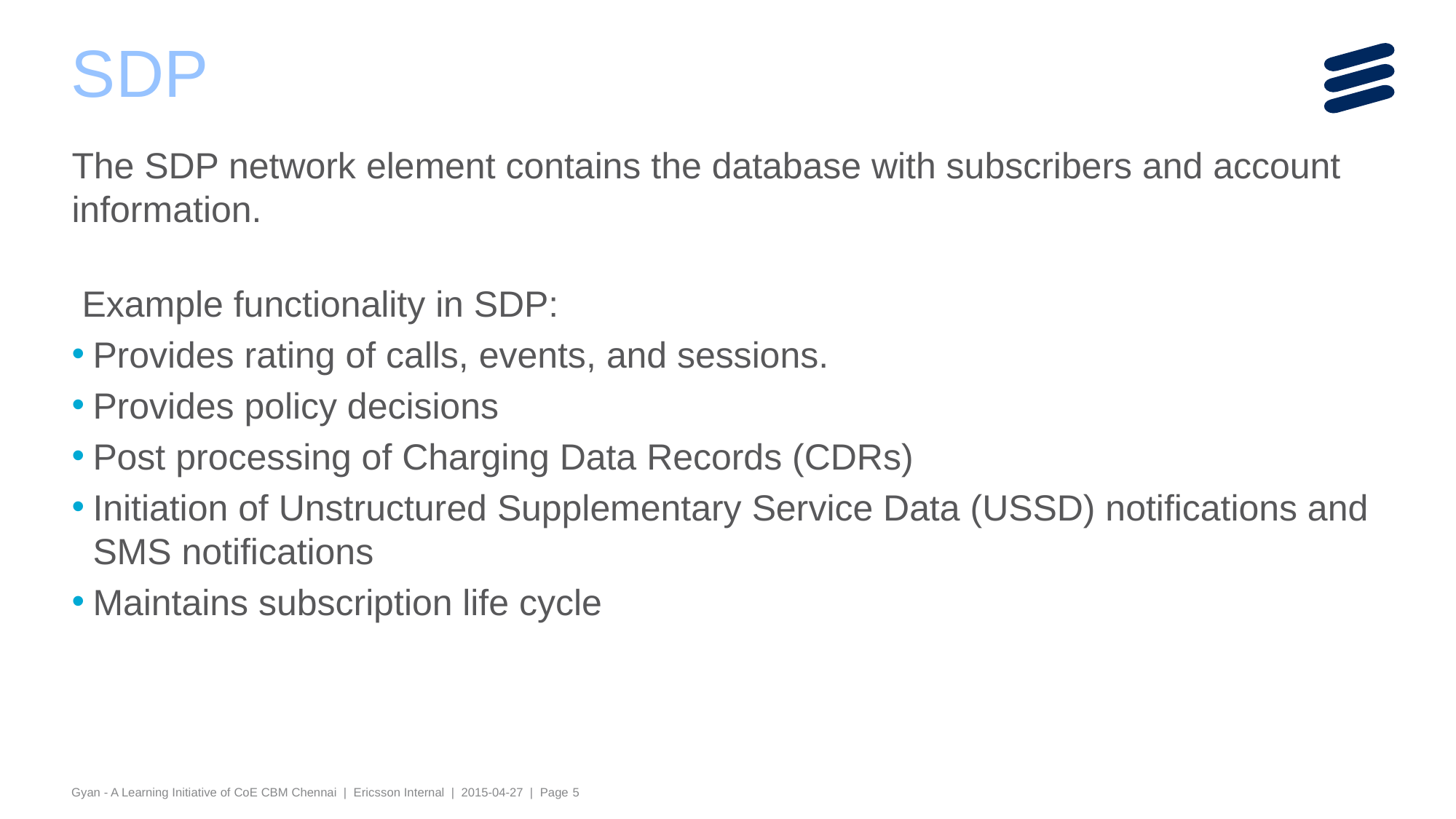

# SDP
The SDP network element contains the database with subscribers and account information.
 Example functionality in SDP:
Provides rating of calls, events, and sessions.
Provides policy decisions
Post processing of Charging Data Records (CDRs)
Initiation of Unstructured Supplementary Service Data (USSD) notifications and SMS notifications
Maintains subscription life cycle